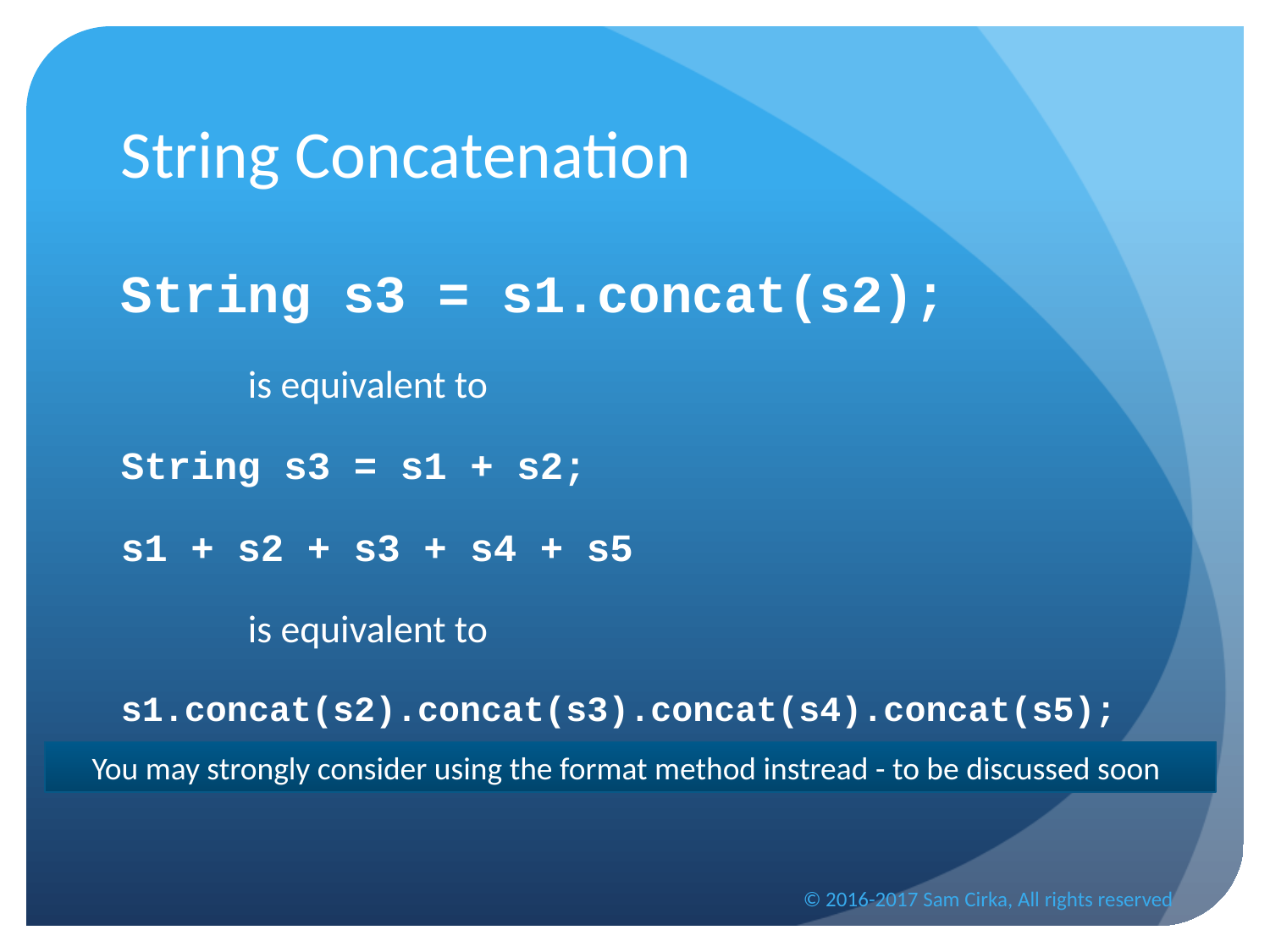

# String Concatenation
String s3 = s1.concat(s2);
	is equivalent to
String s3 = s1 + s2;
s1 + s2 + s3 + s4 + s5
	is equivalent to
s1.concat(s2).concat(s3).concat(s4).concat(s5);
You may strongly consider using the format method instread - to be discussed soon
© 2016-2017 Sam Cirka, All rights reserved